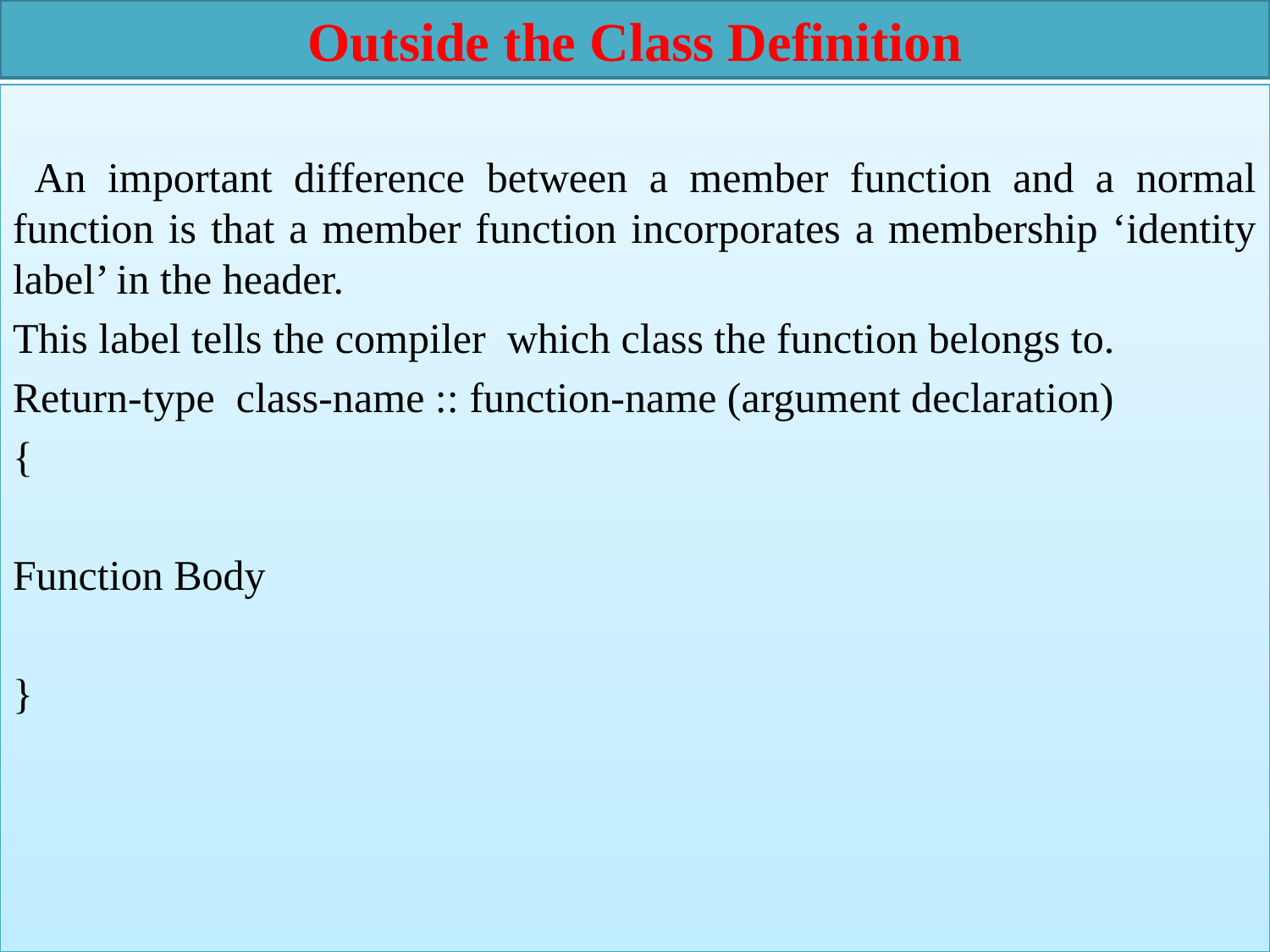

# Outside the Class Definition

 An important difference between a member function and a normal function is that a member function incorporates a membership ‘identity label’ in the header.
This label tells the compiler  which class the function belongs to.
Return-type  class-name :: function-name (argument declaration)
{

Function Body

}